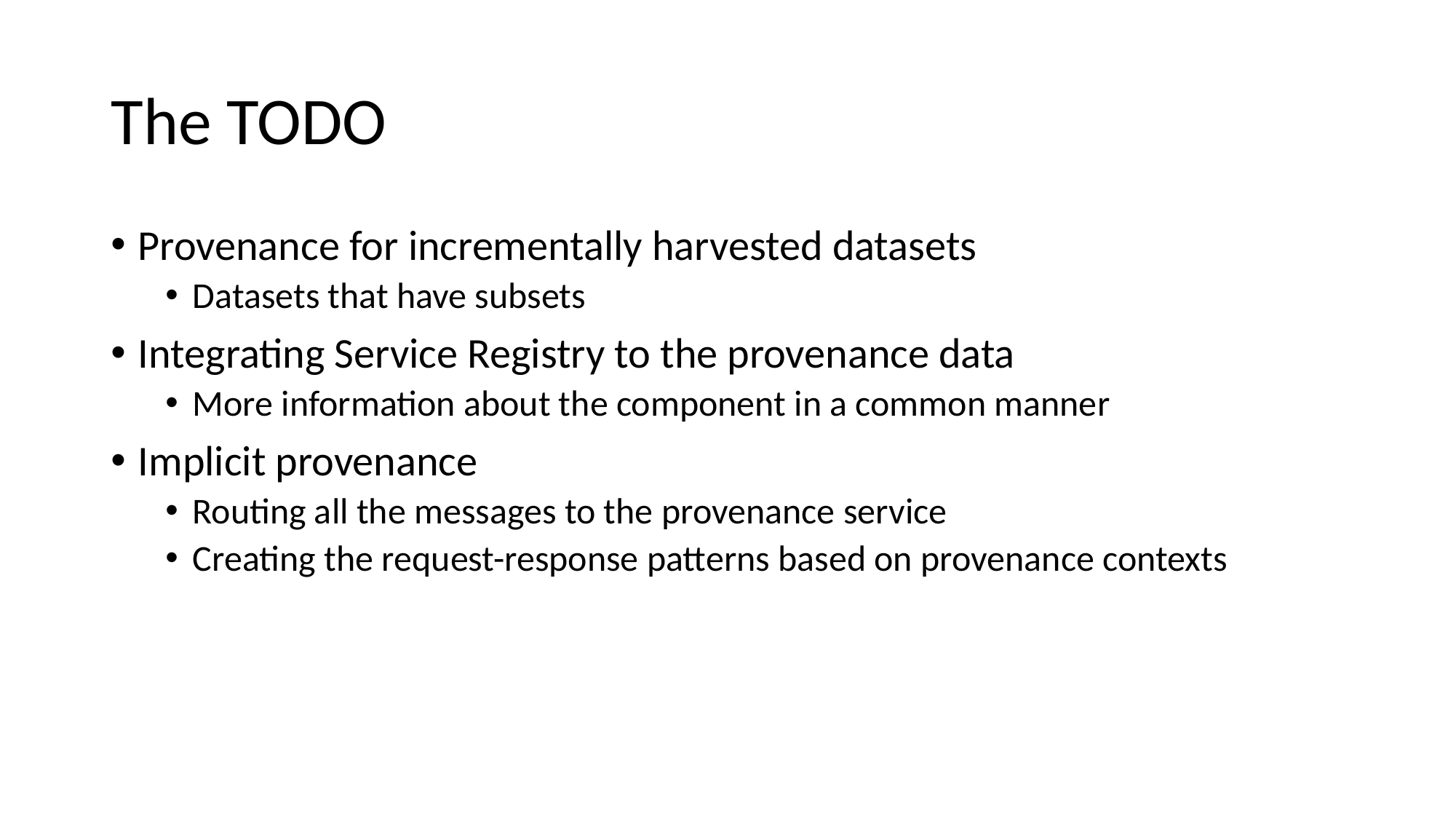

# The TODO
Provenance for incrementally harvested datasets
Datasets that have subsets
Integrating Service Registry to the provenance data
More information about the component in a common manner
Implicit provenance
Routing all the messages to the provenance service
Creating the request-response patterns based on provenance contexts